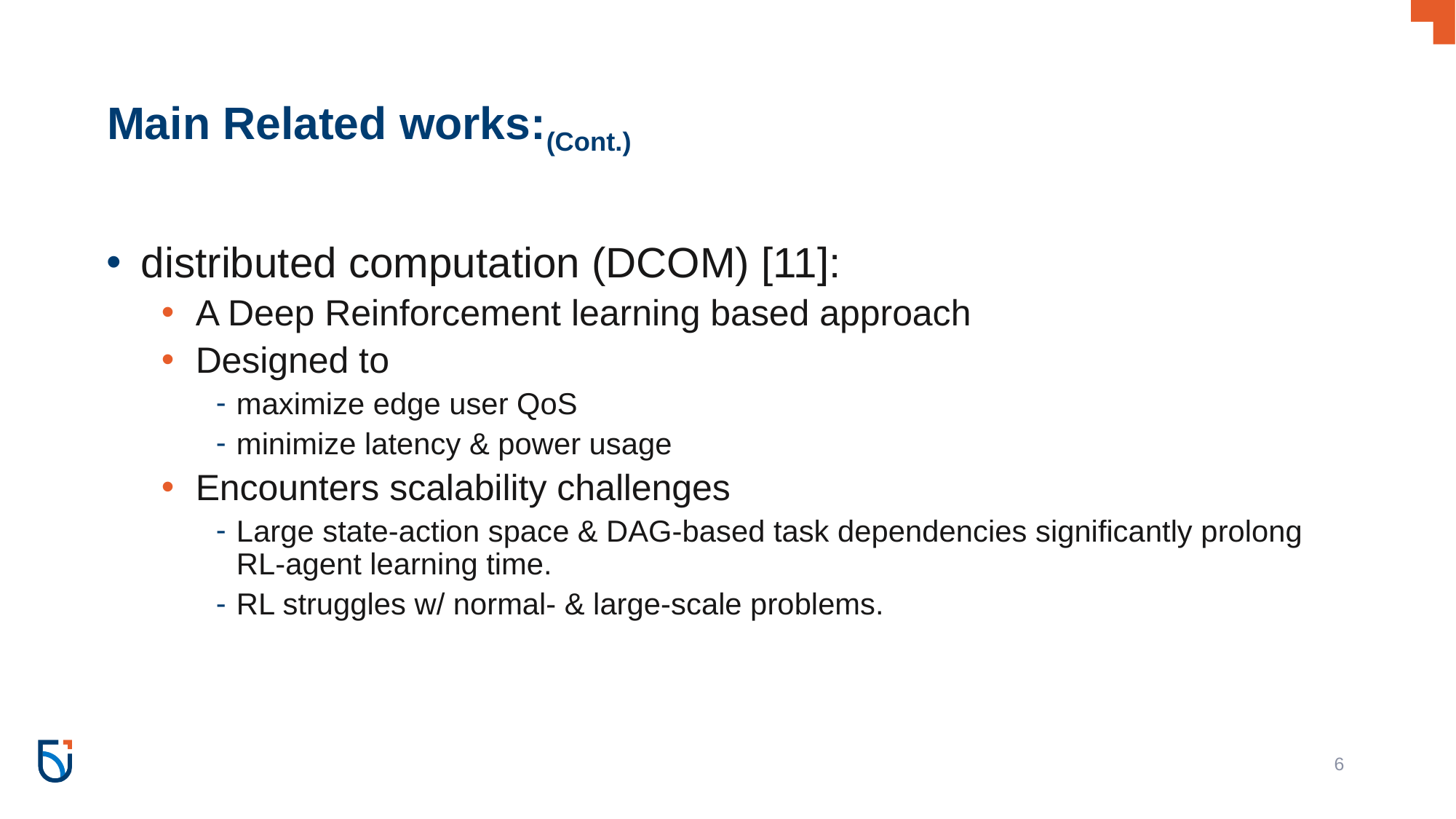

# Main Related works:(Cont.)
distributed computation (DCOM) [11]:
A Deep Reinforcement learning based approach
Designed to
maximize edge user QoS
minimize latency & power usage
Encounters scalability challenges
Large state-action space & DAG-based task dependencies significantly prolong RL-agent learning time.
RL struggles w/ normal- & large-scale problems.

6